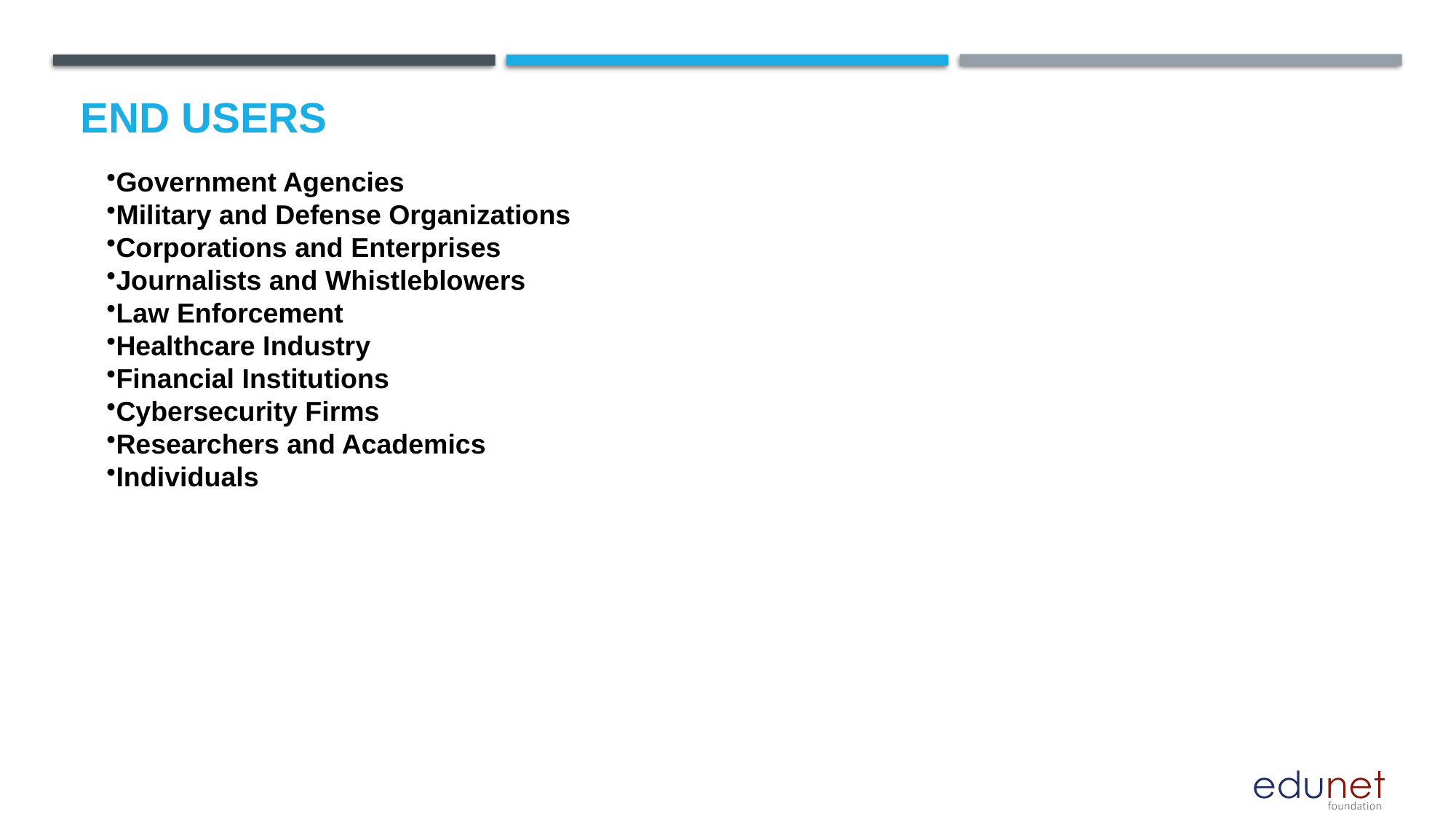

# End users
Government Agencies
Military and Defense Organizations
Corporations and Enterprises
Journalists and Whistleblowers
Law Enforcement
Healthcare Industry
Financial Institutions
Cybersecurity Firms
Researchers and Academics
Individuals